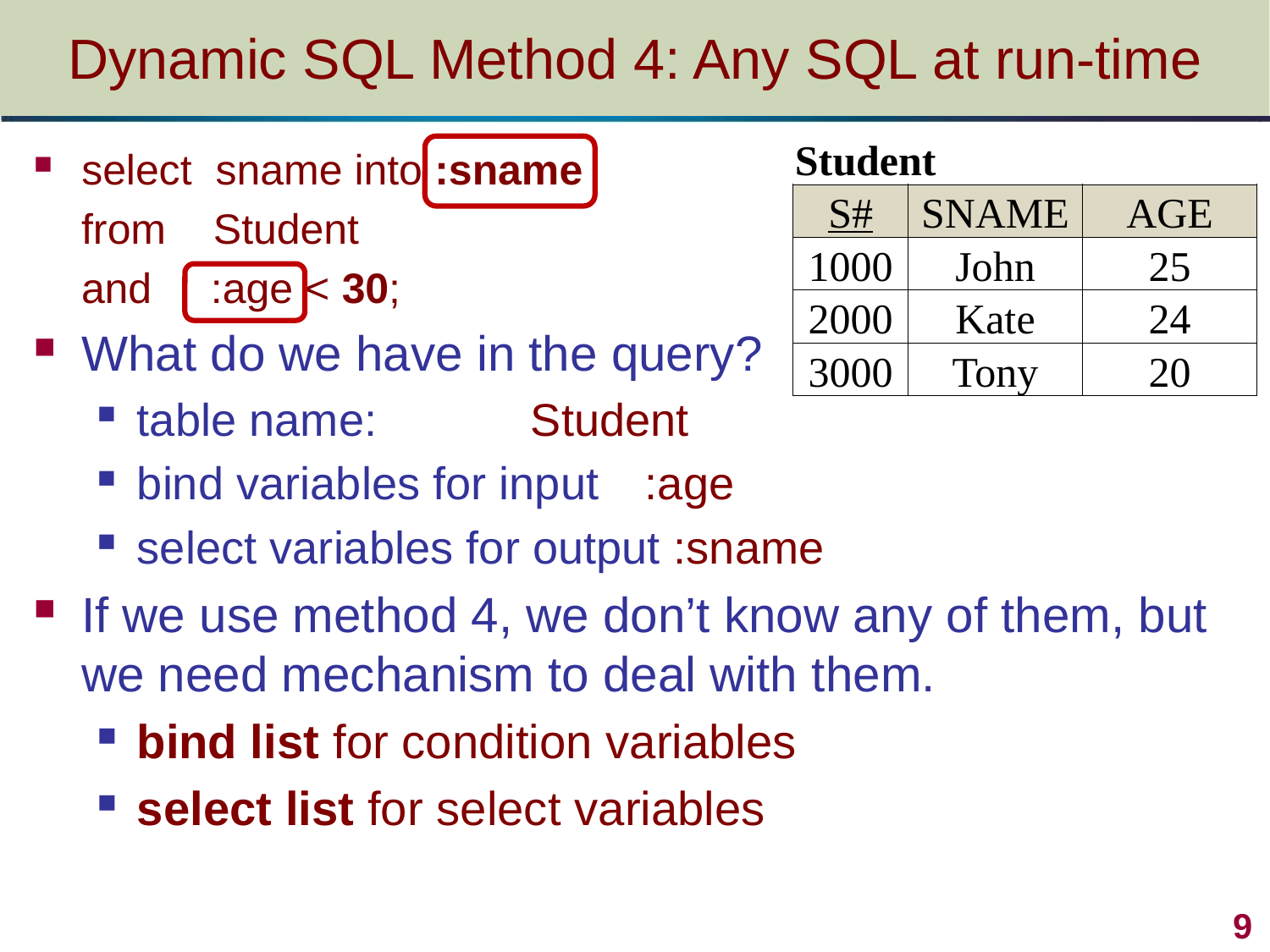

# Dynamic SQL Method 4: Any SQL at run-time
| Student |  |  |
| --- | --- | --- |
| S# | SNAME | AGE |
| 1000 | John | 25 |
| 2000 | Kate | 24 |
| 3000 | Tony | 20 |
select  sname into :sname
    from    Student
    and     :age < 30;
What do we have in the query?
table name: 		 Student
bind variables for input 	:age
select variables for output :sname
If we use method 4, we don’t know any of them, but we need mechanism to deal with them.
bind list for condition variables
select list for select variables

 9